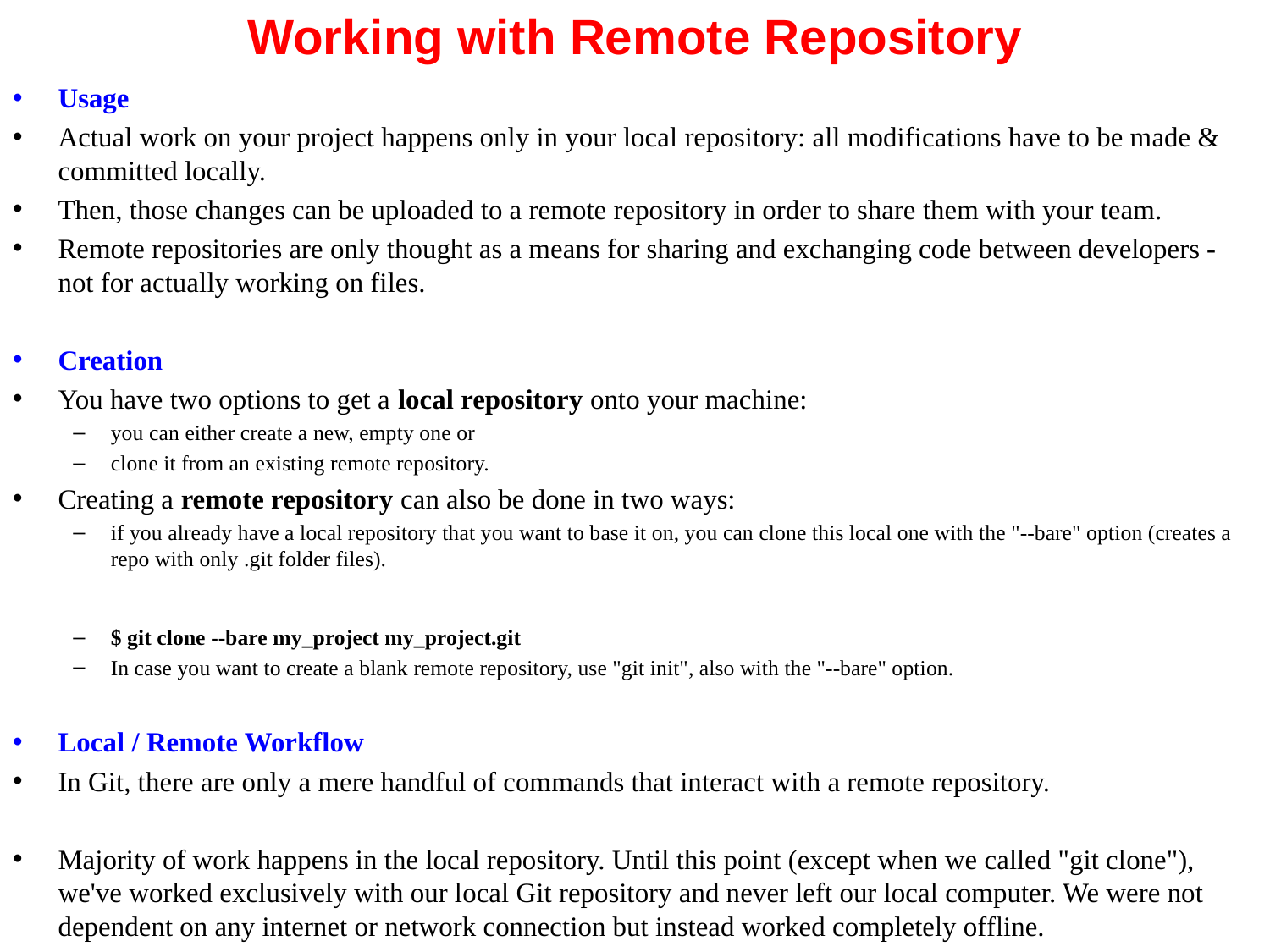

# Working with Remote Repository
Usage
Actual work on your project happens only in your local repository: all modifications have to be made & committed locally.
Then, those changes can be uploaded to a remote repository in order to share them with your team.
Remote repositories are only thought as a means for sharing and exchanging code between developers - not for actually working on files.

Creation
You have two options to get a local repository onto your machine:
you can either create a new, empty one or
clone it from an existing remote repository.
Creating a remote repository can also be done in two ways:
if you already have a local repository that you want to base it on, you can clone this local one with the "--bare" option (creates a repo with only .git folder files).

$ git clone --bare my_project my_project.git
In case you want to create a blank remote repository, use "git init", also with the "--bare" option.

Local / Remote Workflow
In Git, there are only a mere handful of commands that interact with a remote repository.

Majority of work happens in the local repository. Until this point (except when we called "git clone"), we've worked exclusively with our local Git repository and never left our local computer. We were not dependent on any internet or network connection but instead worked completely offline.